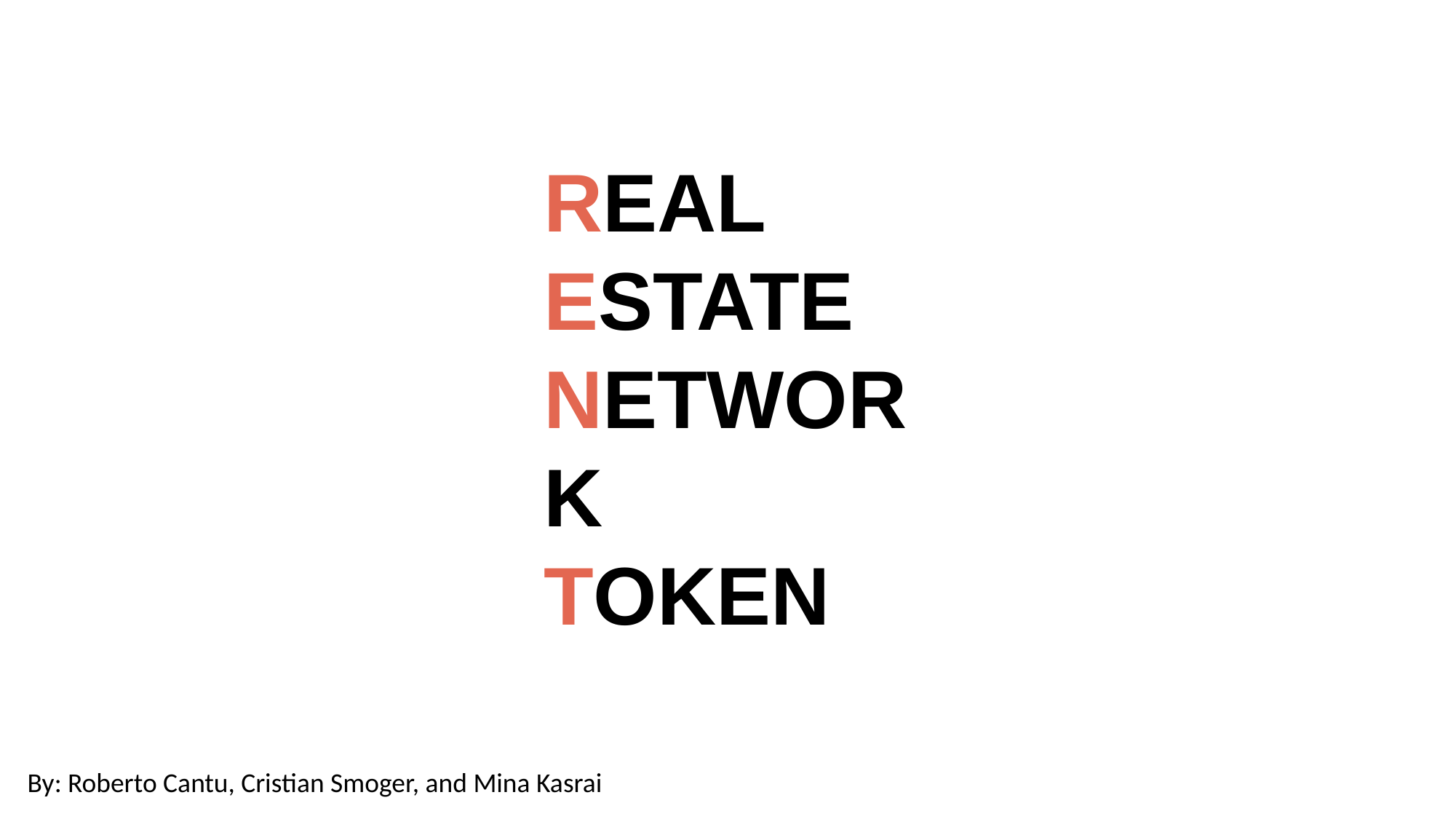

Real
Estate
Network
Token
By: Roberto Cantu, Cristian Smoger, and Mina Kasrai